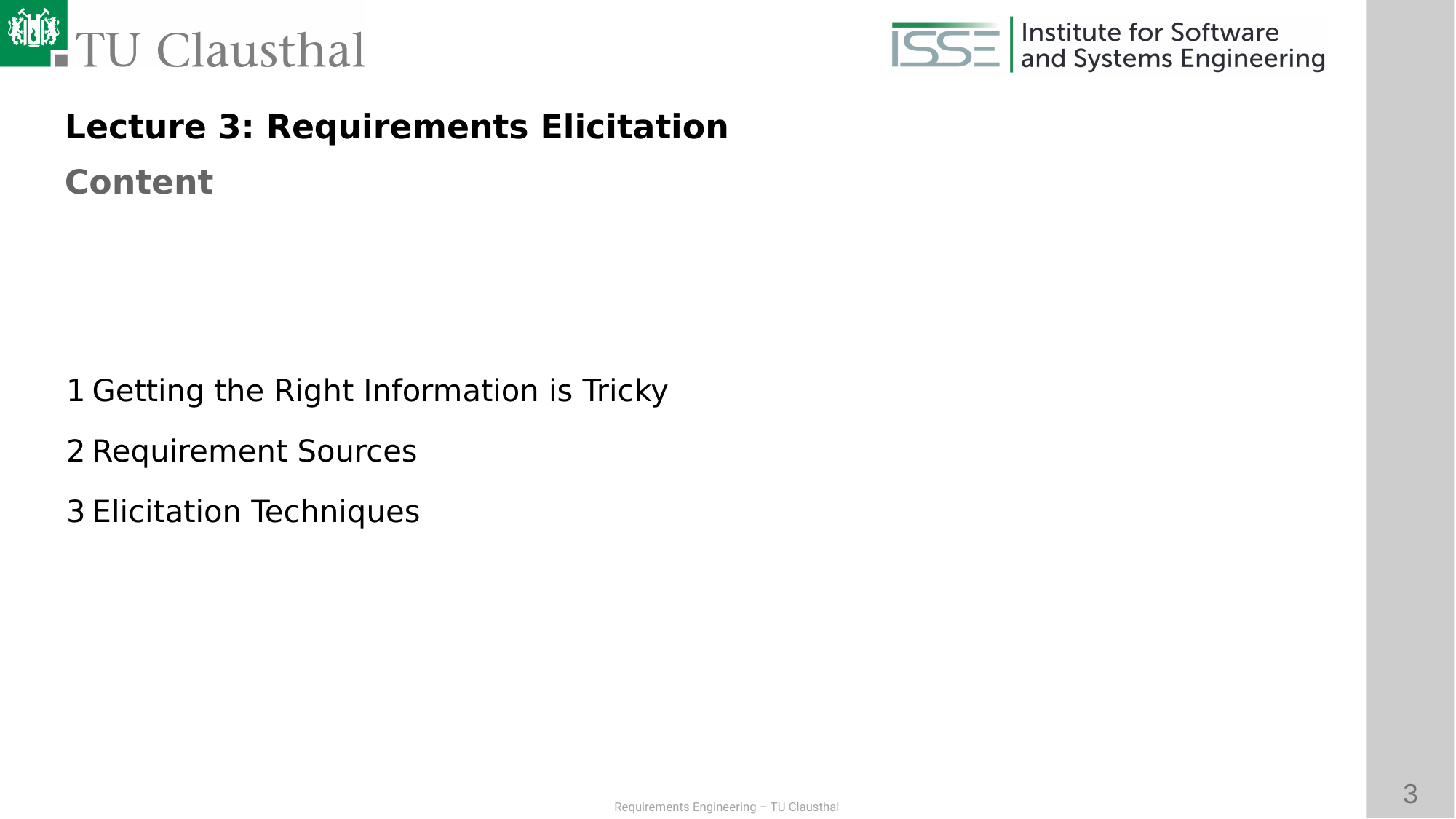

Lecture 3: Requirements Elicitation
Content
Getting the Right Information is Tricky
Requirement Sources
Elicitation Techniques
HSN:/RE as part of Software Engineering